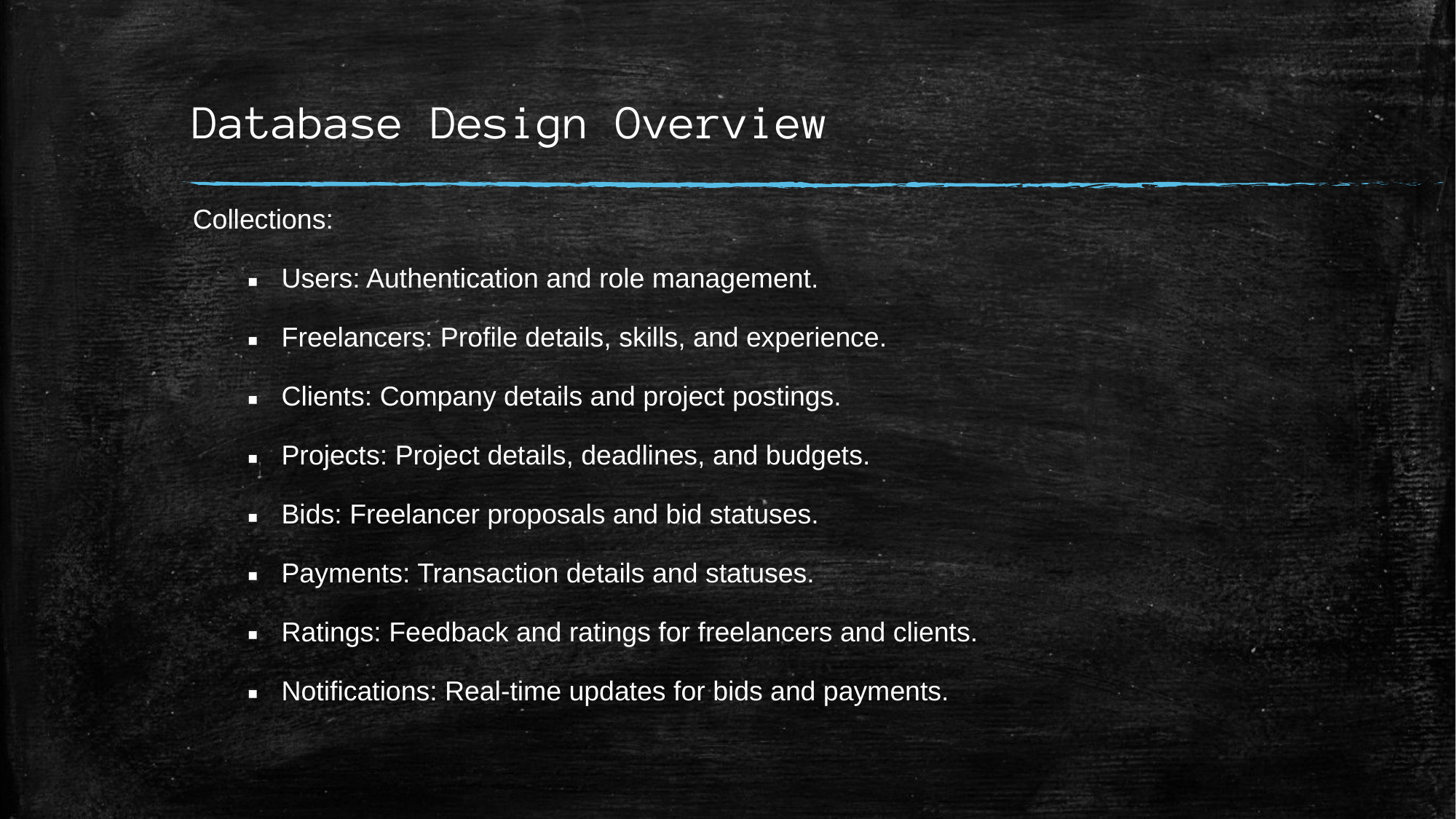

# Database Design Overview
Collections:

Users: Authentication and role management.

Freelancers: Profile details, skills, and experience.

Clients: Company details and project postings.

Projects: Project details, deadlines, and budgets.

Bids: Freelancer proposals and bid statuses.

Payments: Transaction details and statuses.

Ratings: Feedback and ratings for freelancers and clients.

Notifications: Real-time updates for bids and payments.